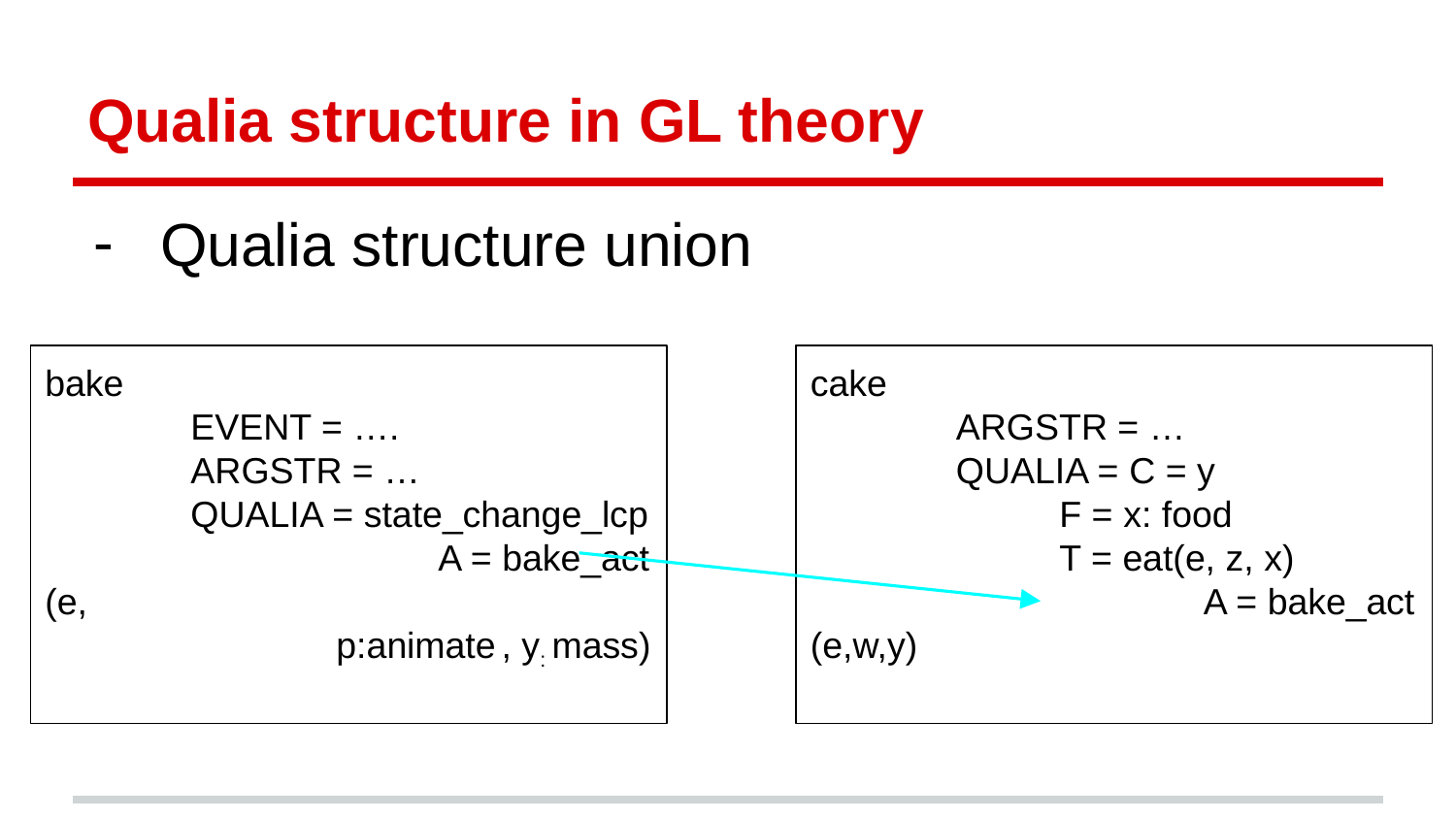

# Qualia structure in GL theory
Qualia structure union
bake
	EVENT = ….
	ARGSTR = …
	QUALIA = state_change_lcp
		          A = bake_act (e,
		p:animate , y: mass)
cake
	ARGSTR = …
	QUALIA = C = y
   F = x: food
   T = eat(e, z, x)
		          A = bake_act (e,w,y)